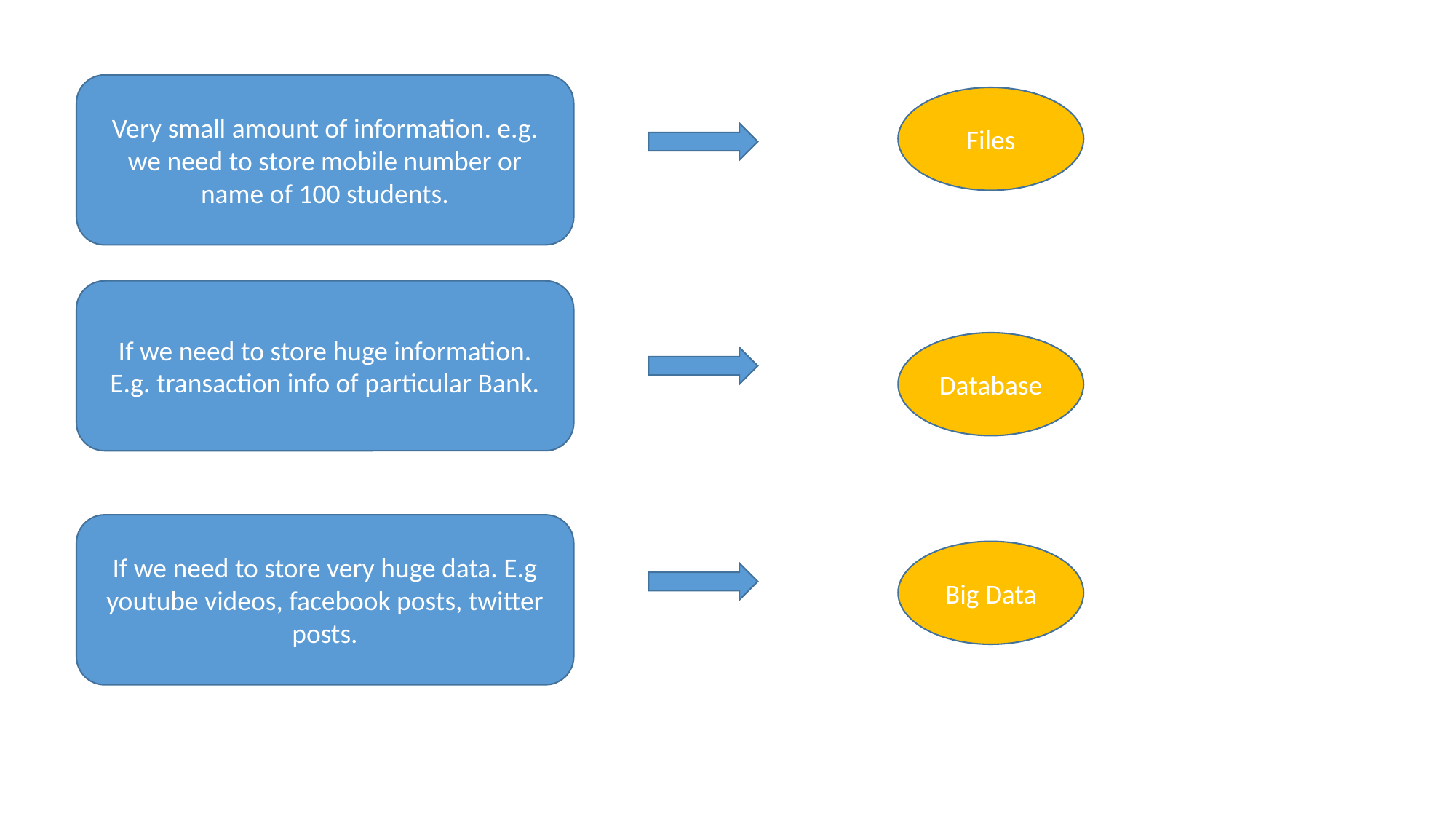

Very small amount of information. e.g. we need to store mobile number or name of 100 students.
Files

If we need to store huge information. E.g. transaction info of particular Bank.
Database

If we need to store very huge data. E.g youtube videos, facebook posts, twitter posts.
Big Data